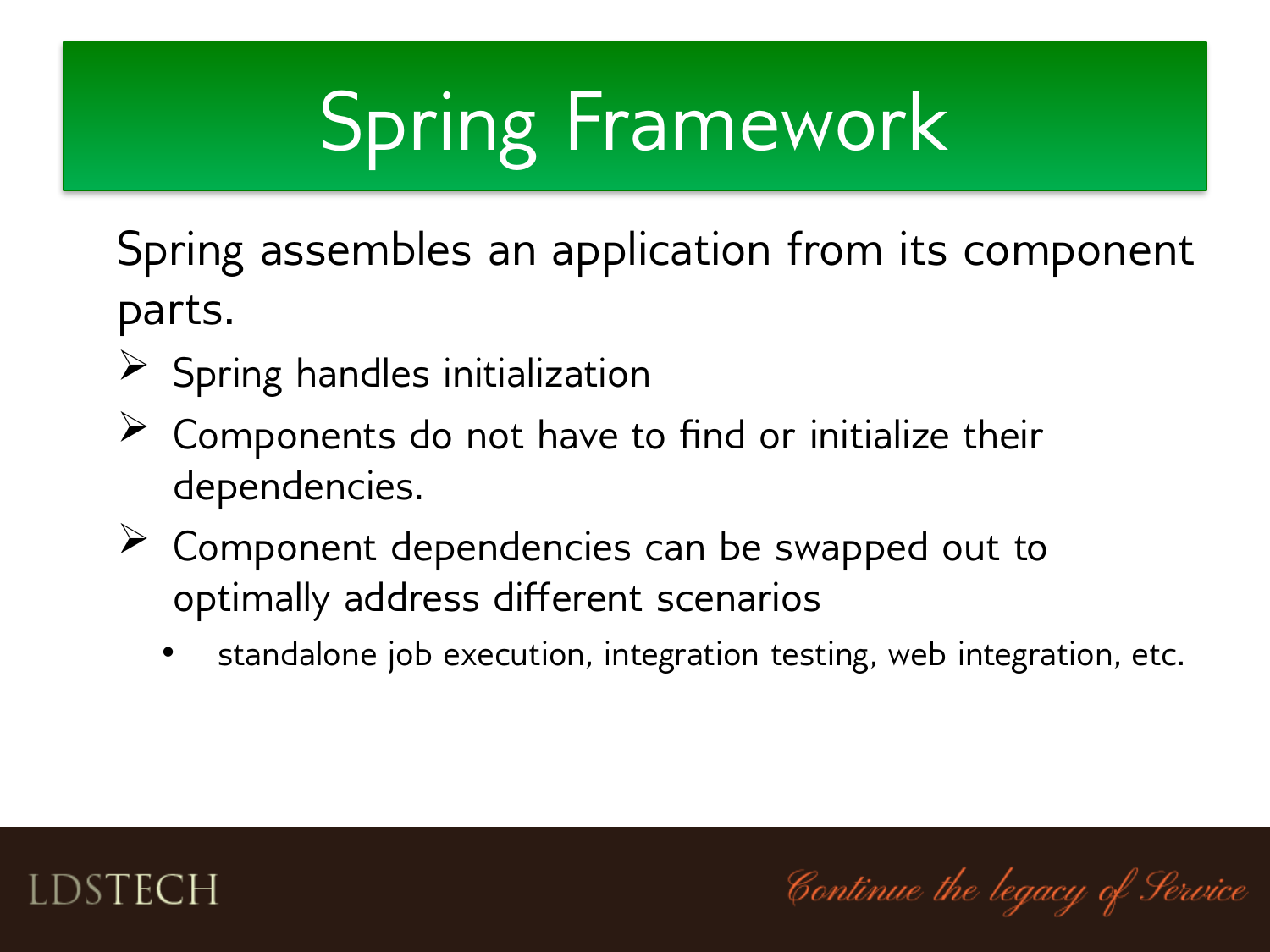

Spring Framework
Spring assembles an application from its component parts.
Spring handles initialization
Components do not have to find or initialize their dependencies.
Component dependencies can be swapped out to optimally address different scenarios
standalone job execution, integration testing, web integration, etc.